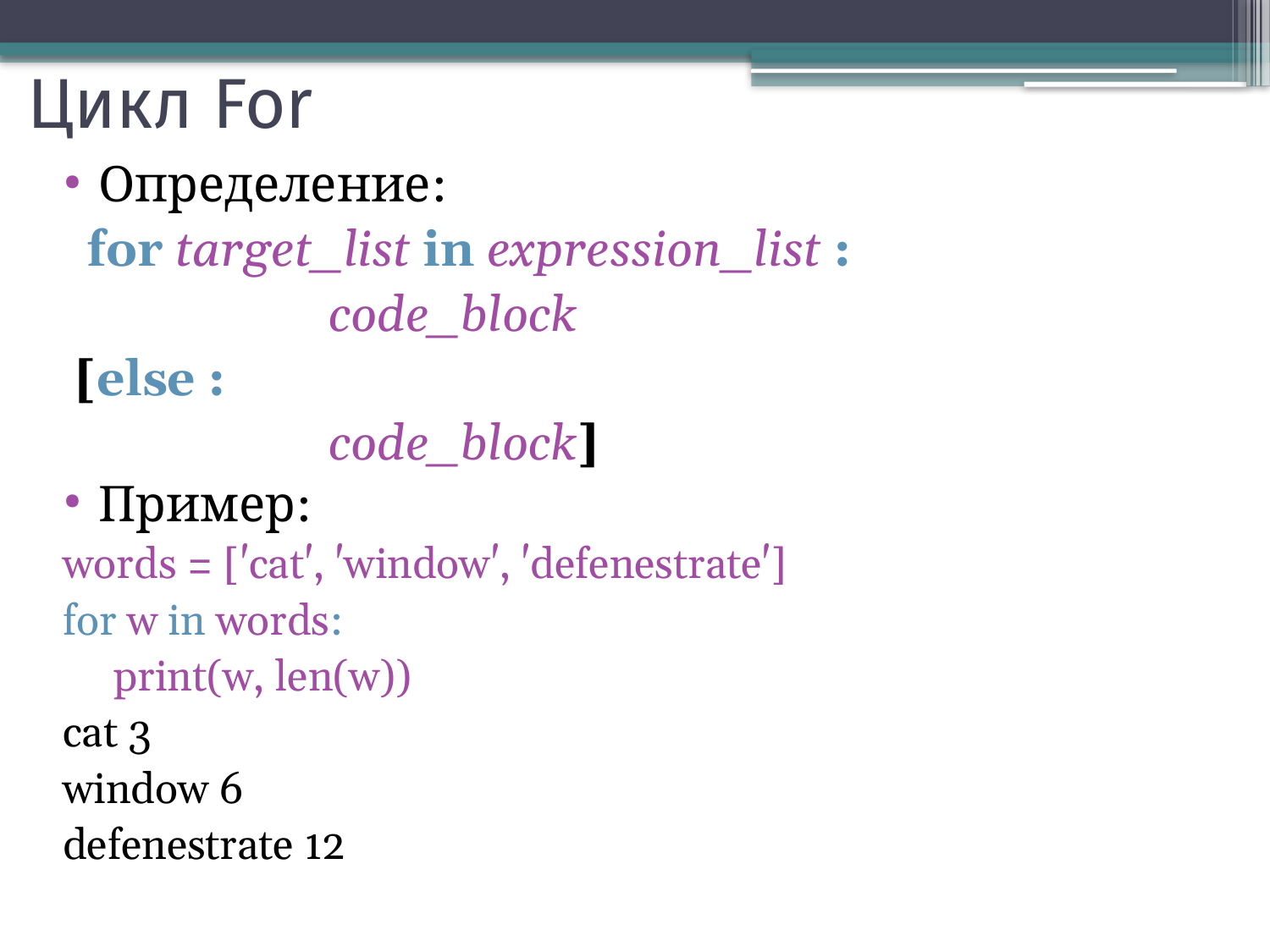

# Цикл For
Определение:
  for target_list in expression_list :
		 code_block
 [else :
		 code_block]
Пример:
words = ['cat', 'window', 'defenestrate']
for w in words:
     print(w, len(w))
cat 3
window 6
defenestrate 12